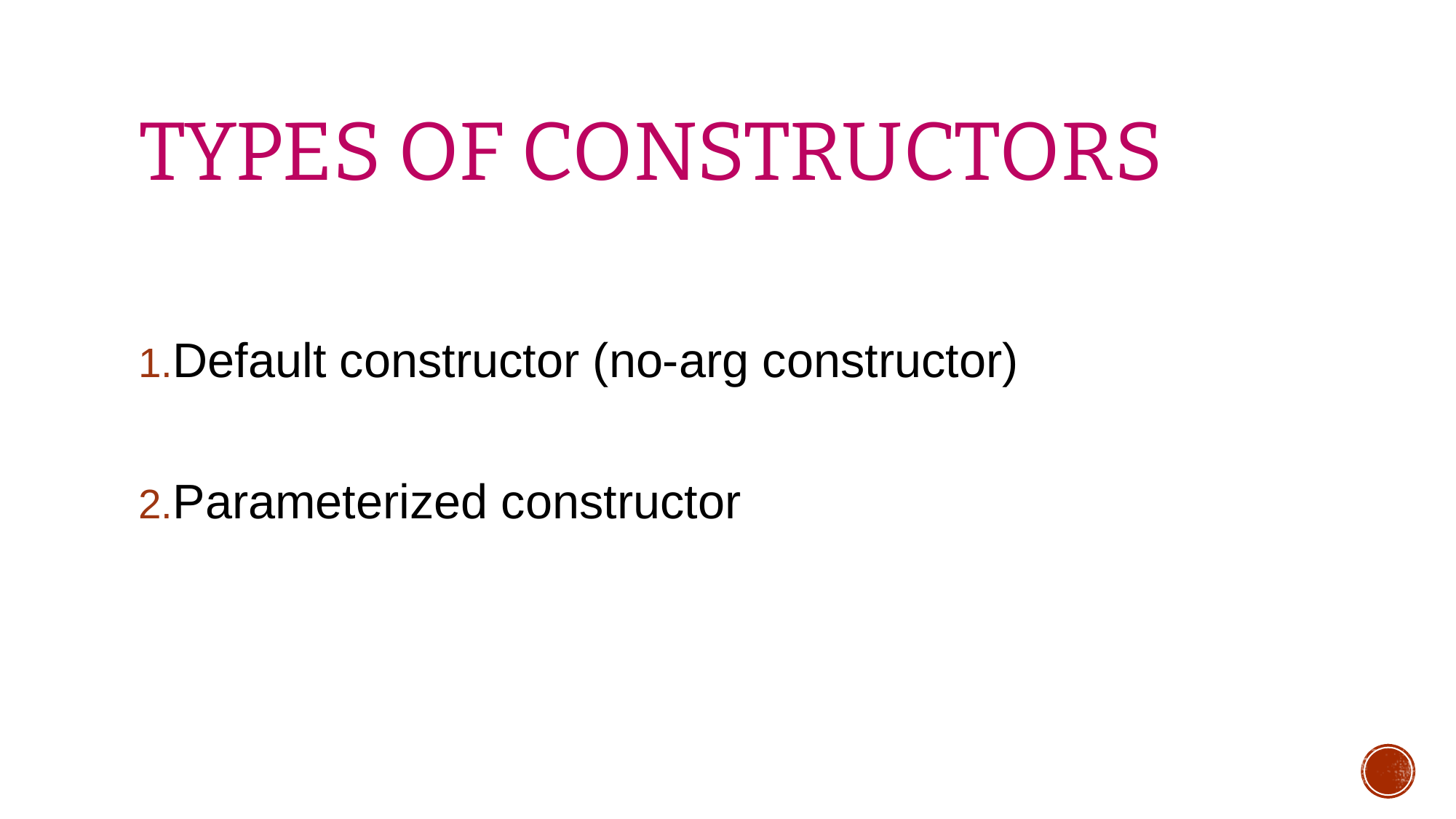

# Types of constructors

Default constructor (no-arg constructor)

Parameterized constructor